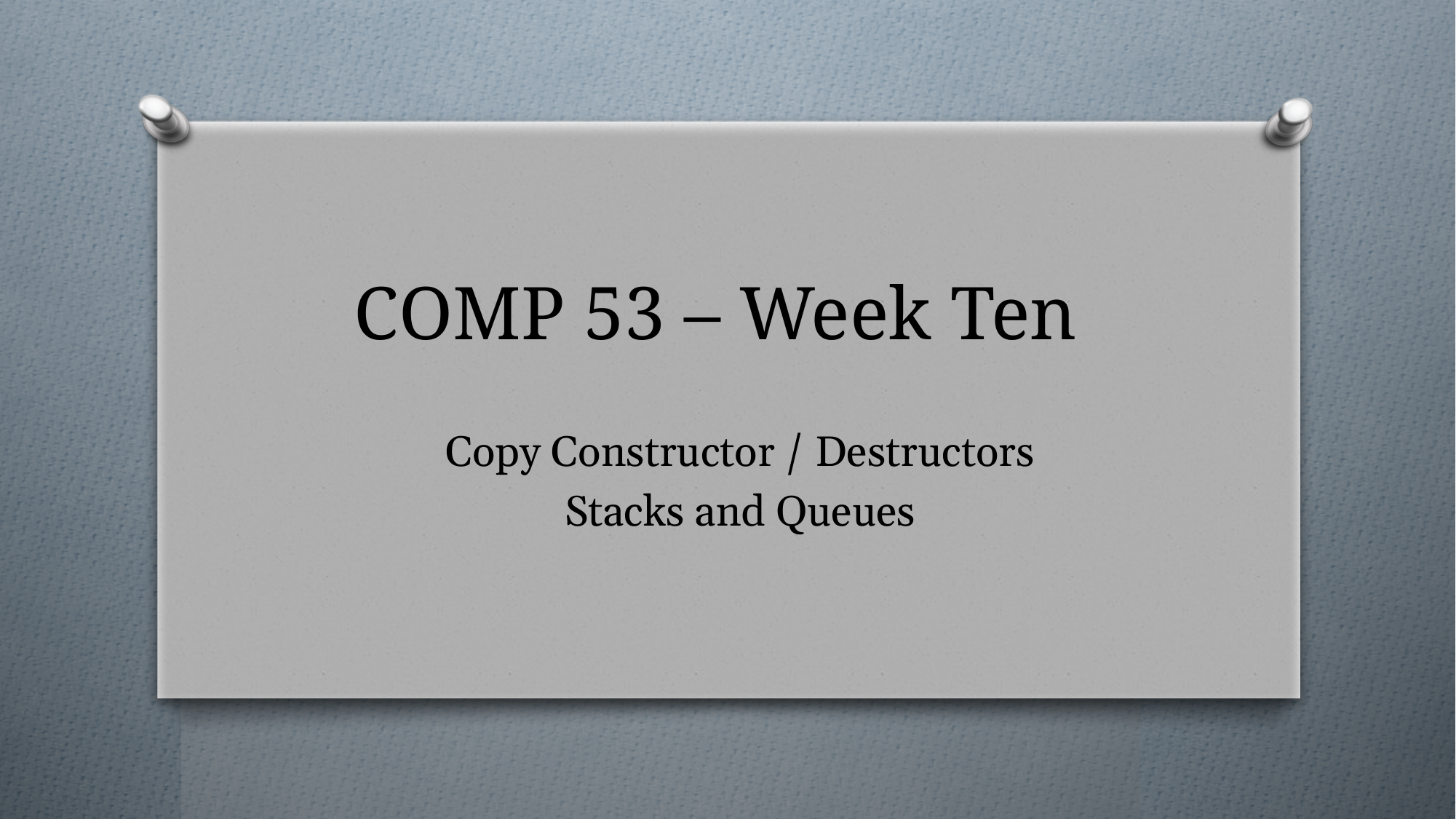

# COMP 53 – Week Ten
Copy Constructor / Destructors
Stacks and Queues